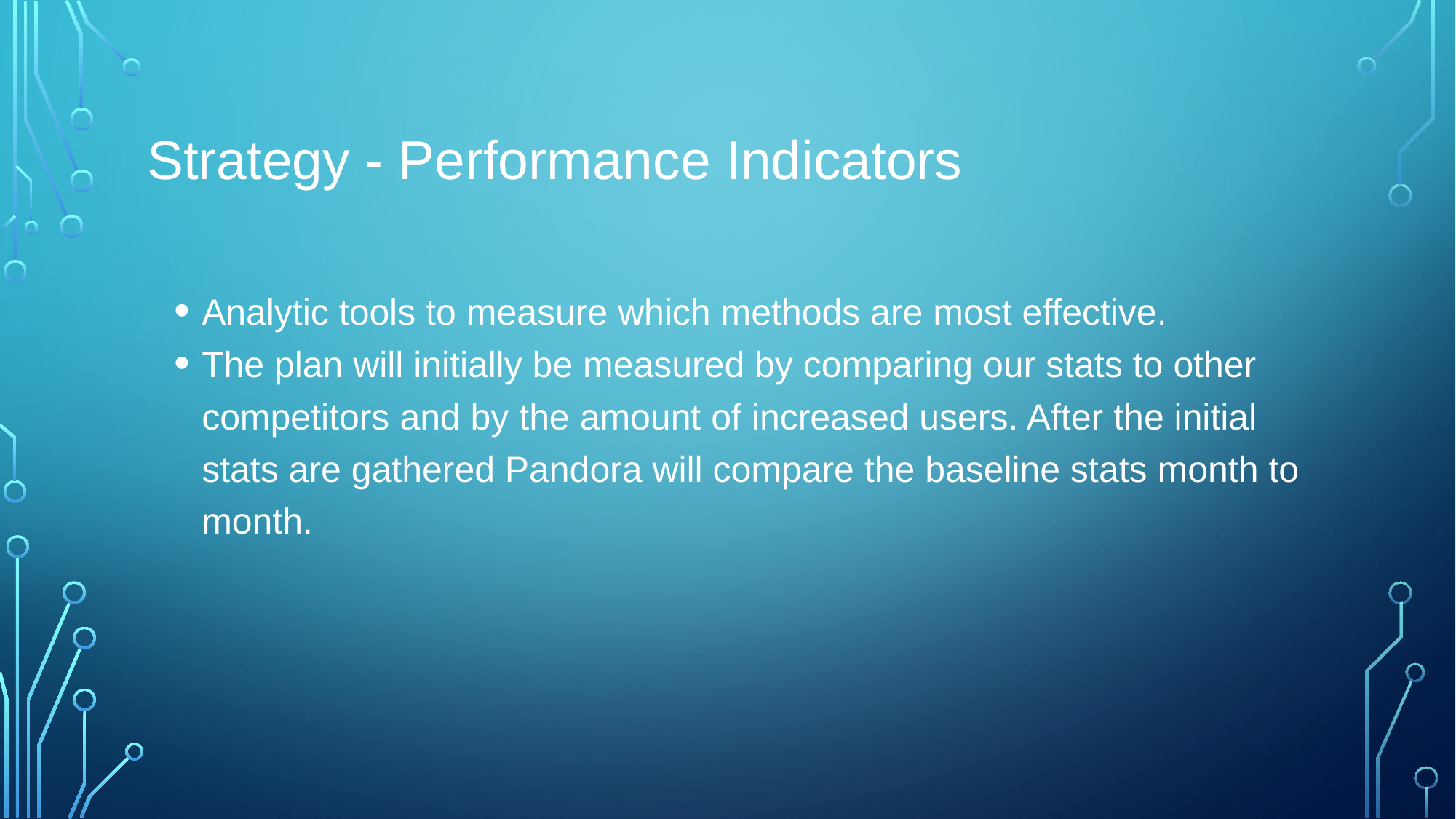

# Strategy - Performance Indicators
Analytic tools to measure which methods are most effective.
The plan will initially be measured by comparing our stats to other competitors and by the amount of increased users. After the initial stats are gathered Pandora will compare the baseline stats month to month.